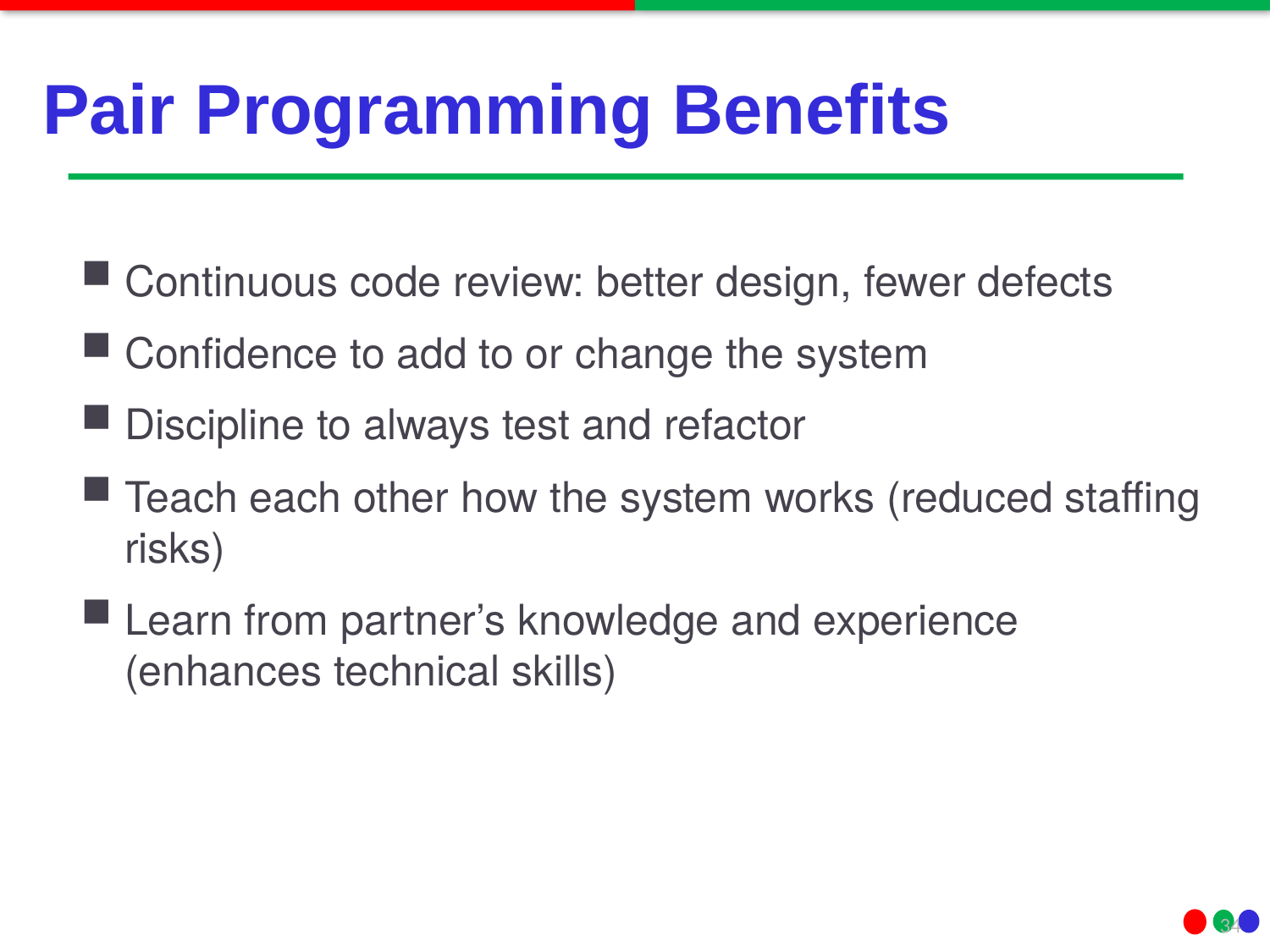

# Pair Programming Benefits
Continuous code review: better design, fewer defects
Confidence to add to or change the system
Discipline to always test and refactor
Teach each other how the system works (reduced staffing risks)
Learn from partner’s knowledge and experience (enhances technical skills)
34